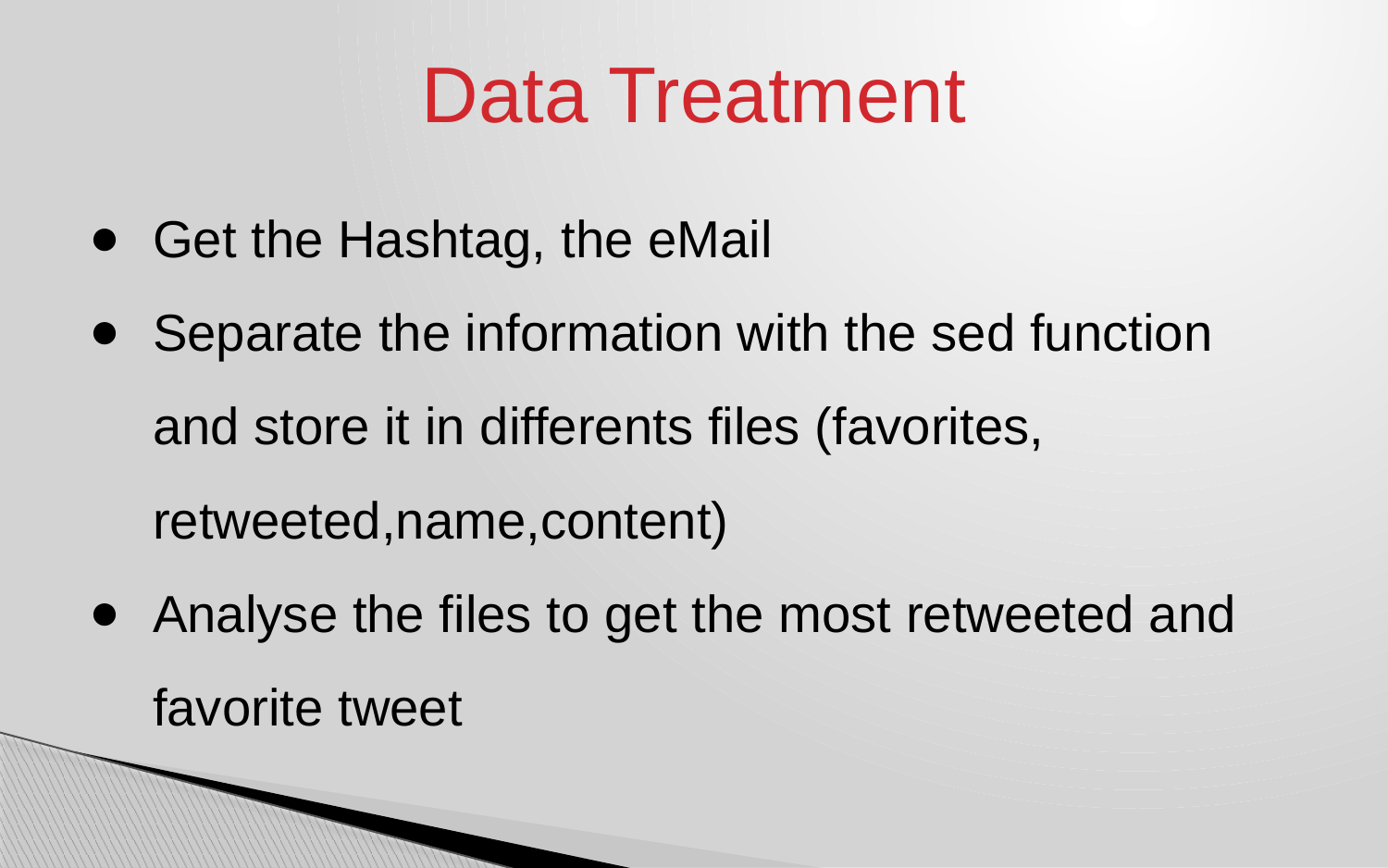

# Data Treatment
Get the Hashtag, the eMail
Separate the information with the sed function and store it in differents files (favorites, retweeted,name,content)
Analyse the files to get the most retweeted and favorite tweet